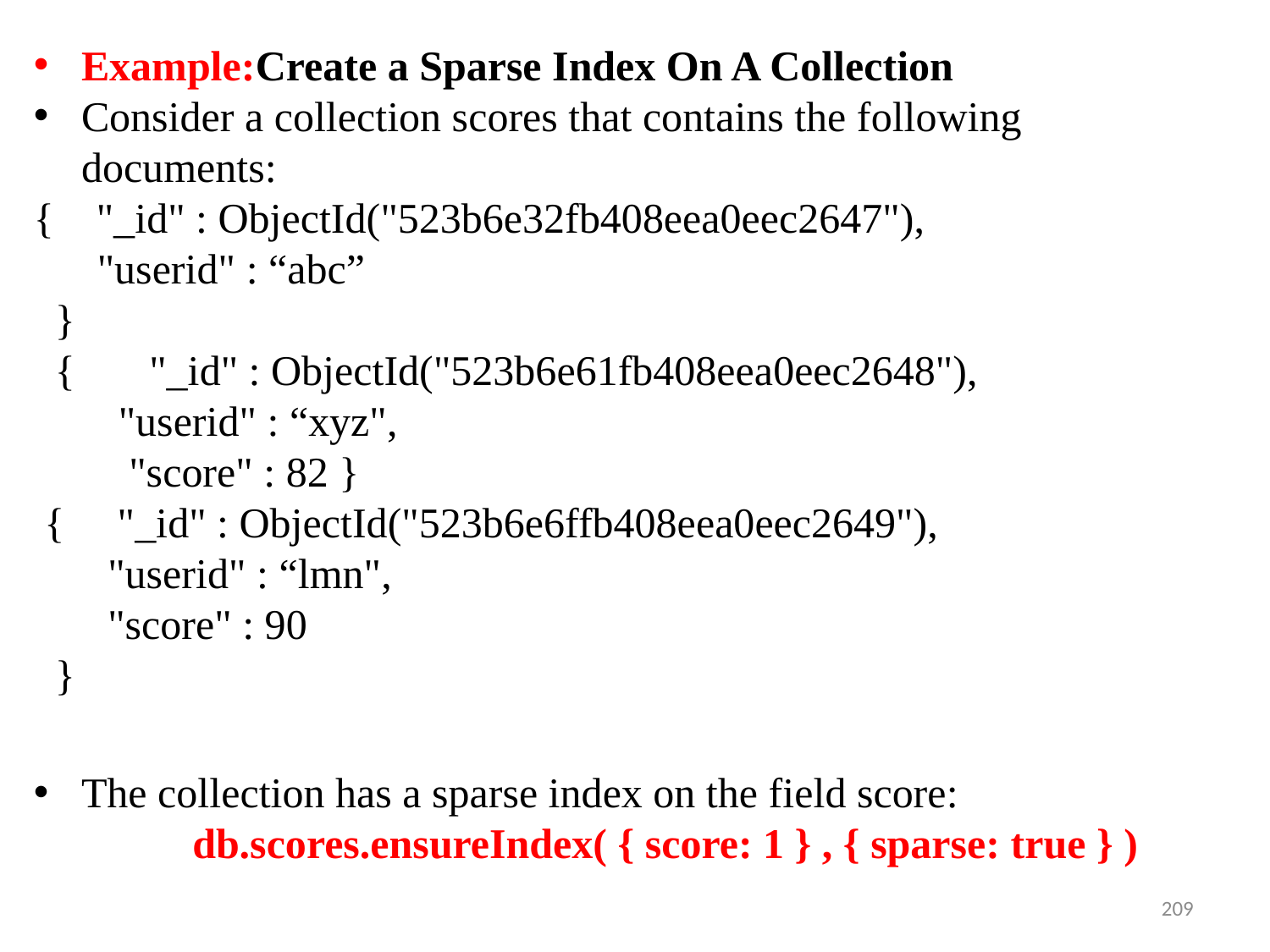

Example:Create a Sparse Index On A Collection
Consider a collection scores that contains the following documents:
{    "_id" : ObjectId("523b6e32fb408eea0eec2647"),
      "userid" : “abc”
  }
  {       "_id" : ObjectId("523b6e61fb408eea0eec2648"),
        "userid" : “xyz",
         "score" : 82 }
 {     "_id" : ObjectId("523b6e6ffb408eea0eec2649"),
       "userid" : “lmn",
       "score" : 90
  }

The collection has a sparse index on the field score:
               db.scores.ensureIndex( { score: 1 } , { sparse: true } )
209